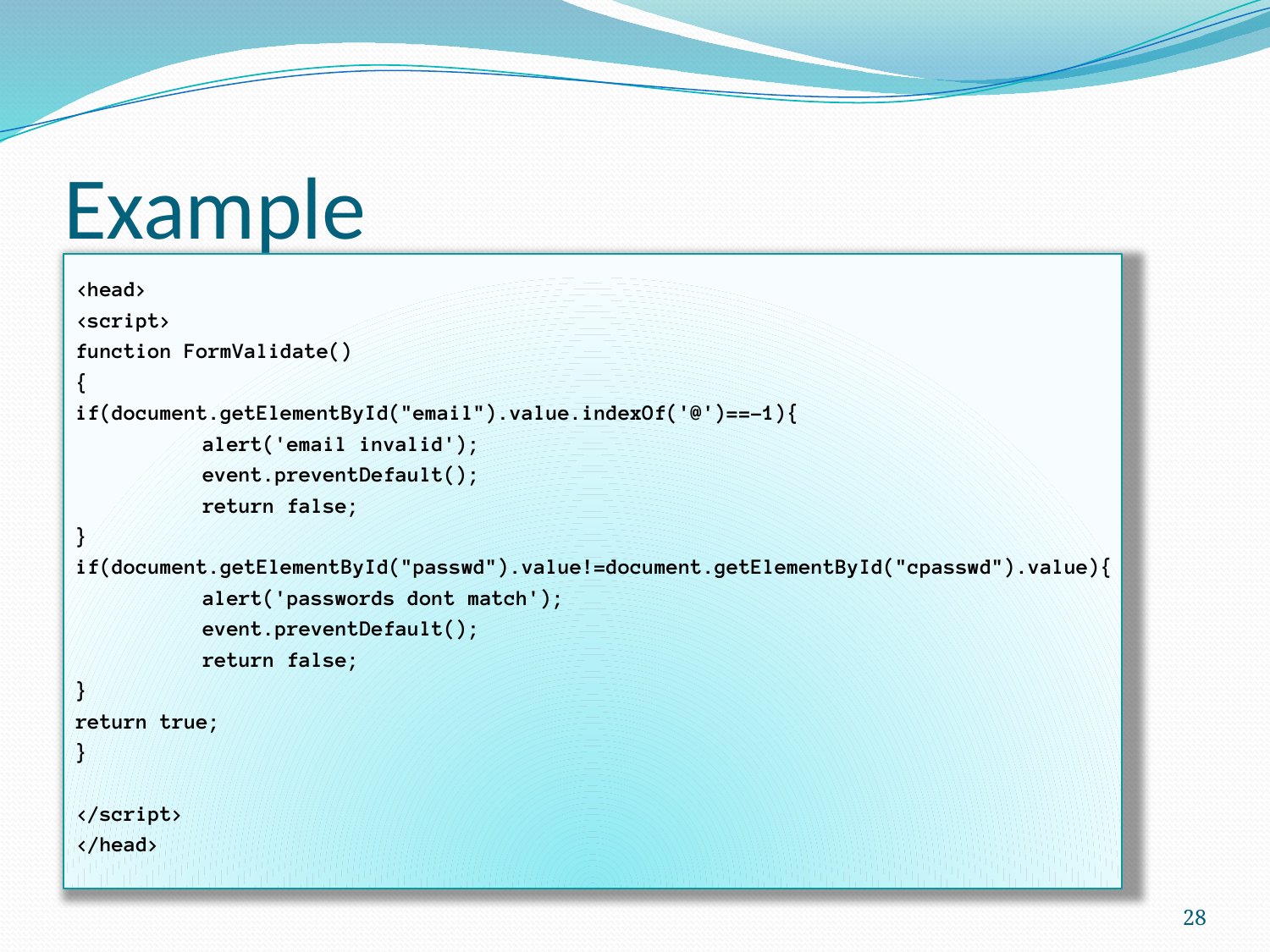

# Example

<head>
<script>
function FormValidate()
{
if(document.getElementById("email").value.indexOf('@')==-1){
	alert('email invalid');
	event.preventDefault();
	return false;
}
if(document.getElementById("passwd").value!=document.getElementById("cpasswd").value){
	alert('passwords dont match');
	event.preventDefault();
	return false;
}
return true;
}

</script>
</head>
28